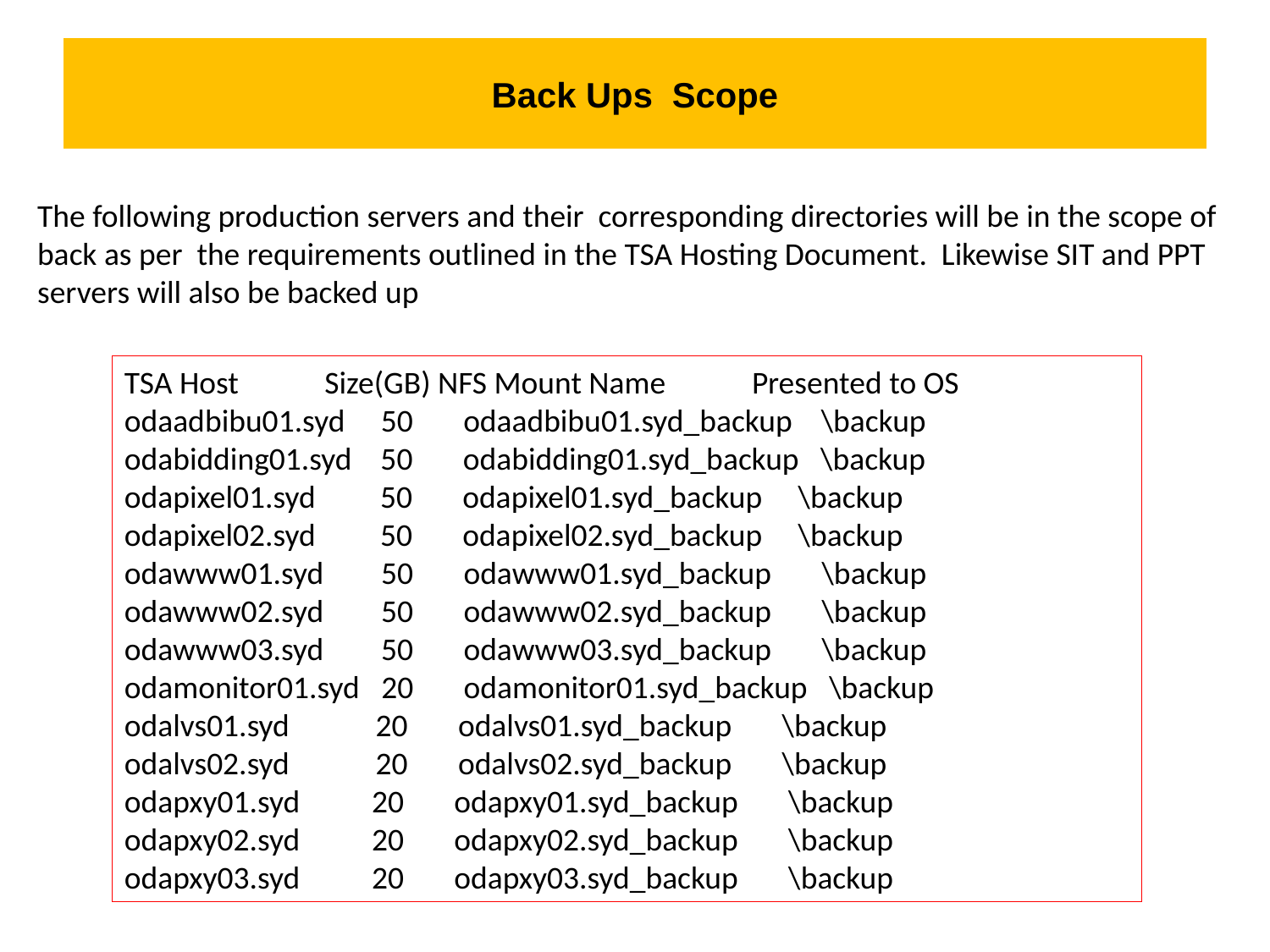

# Back Ups  Scope
The following production servers and their  corresponding directories will be in the scope of back as per  the requirements outlined in the TSA Hosting Document.  Likewise SIT and PPT servers will also be backed up

Customer Usage
TSA Host            Size(GB) NFS Mount Name            Presented to OS
odaadbibu01.syd     50       odaadbibu01.syd_backup    \backup
odabidding01.syd    50       odabidding01.syd_backup   \backup
odapixel01.syd         50       odapixel01.syd_backup     \backup
odapixel02.syd         50       odapixel02.syd_backup     \backup
odawww01.syd        50       odawww01.syd_backup       \backup
odawww02.syd        50       odawww02.syd_backup       \backup
odawww03.syd        50       odawww03.syd_backup       \backup
odamonitor01.syd   20       odamonitor01.syd_backup   \backup
odalvs01.syd            20       odalvs01.syd_backup       \backup
odalvs02.syd            20       odalvs02.syd_backup       \backup
odapxy01.syd          20       odapxy01.syd_backup       \backup
odapxy02.syd          20       odapxy02.syd_backup       \backup
odapxy03.syd          20       odapxy03.syd_backup       \backup
Customer